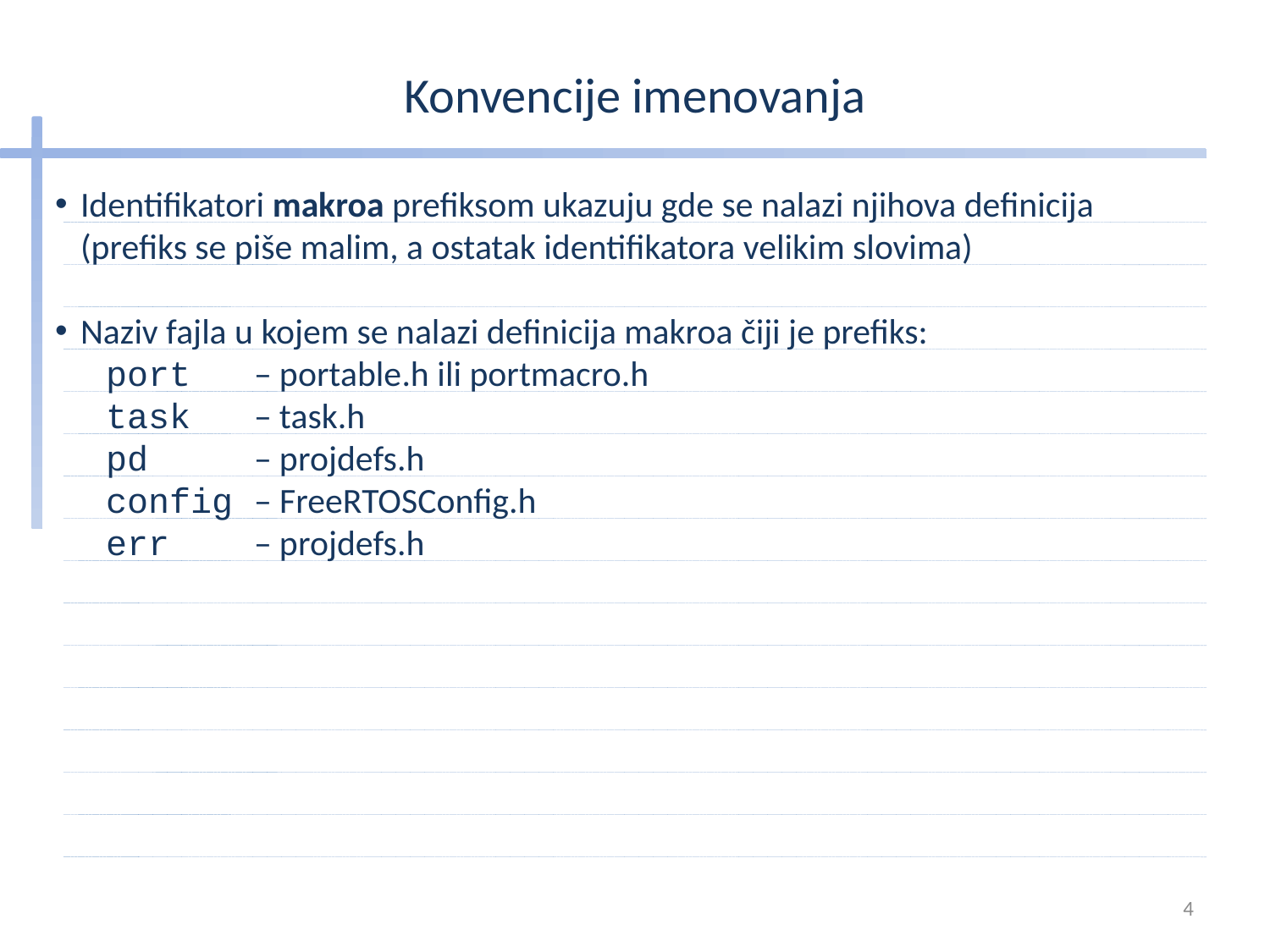

# Konvencije imenovanja
Identifikatori makroa prefiksom ukazuju gde se nalazi njihova definicija
(prefiks se piše malim, a ostatak identifikatora velikim slovima)

Naziv fajla u kojem se nalazi definicija makroa čiji je prefiks:
port   – portable.h ili portmacro.h
task   – task.h
pd     – projdefs.h
config – FreeRTOSConfig.h
err    – projdefs.h
4